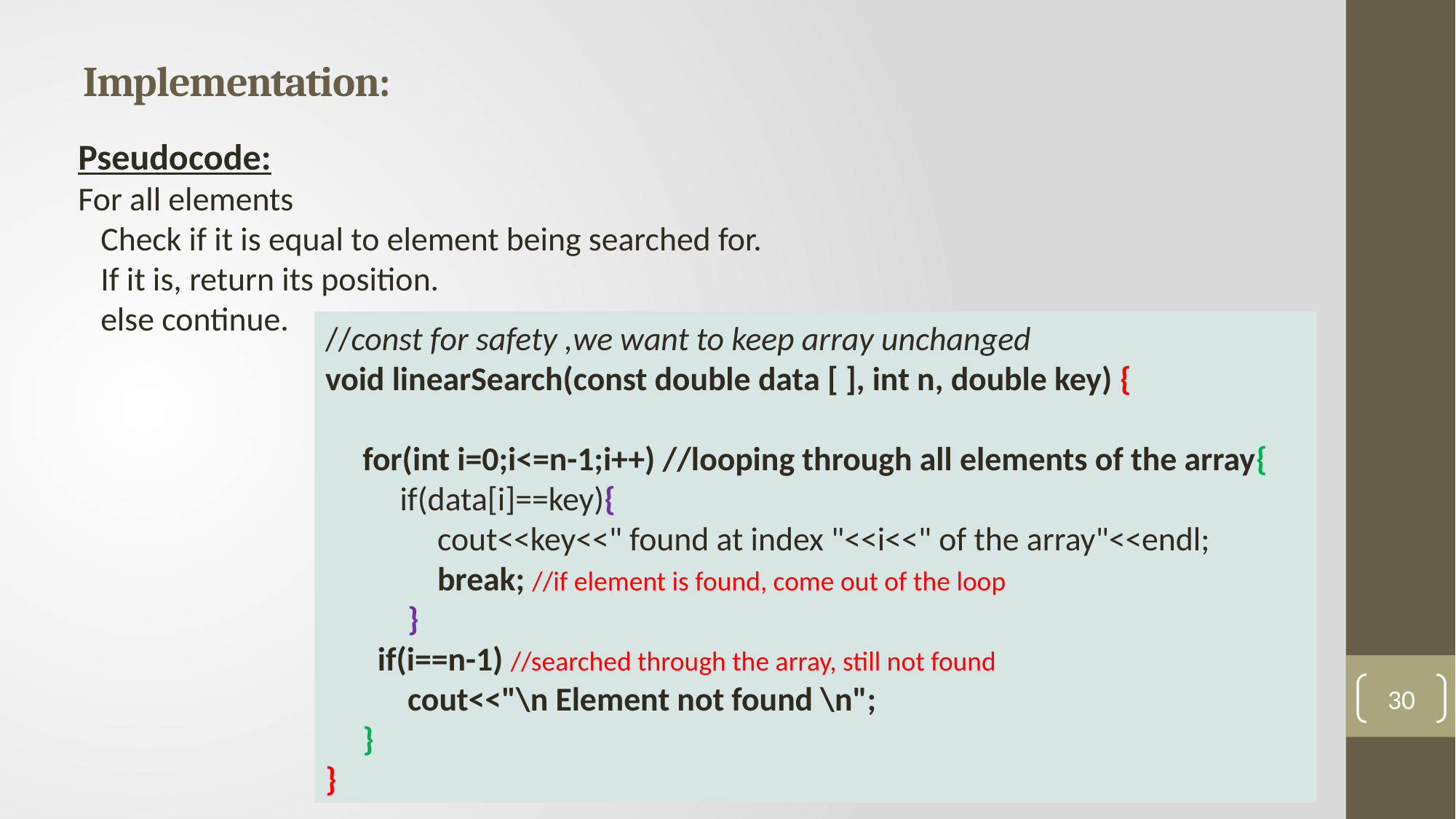

# Implementation:
Pseudocode:
For all elements
   Check if it is equal to element being searched for.
   If it is, return its position.
   else continue.
//const for safety ,we want to keep array unchanged
void linearSearch(const double data [ ], int n, double key) {

     for(int i=0;i<=n-1;i++) //looping through all elements of the array{
          if(data[i]==key){
               cout<<key<<" found at index "<<i<<" of the array"<<endl;
               break; //if element is found, come out of the loop
           }
       if(i==n-1) //searched through the array, still not found
           cout<<"\n Element not found \n";
     }
}
30